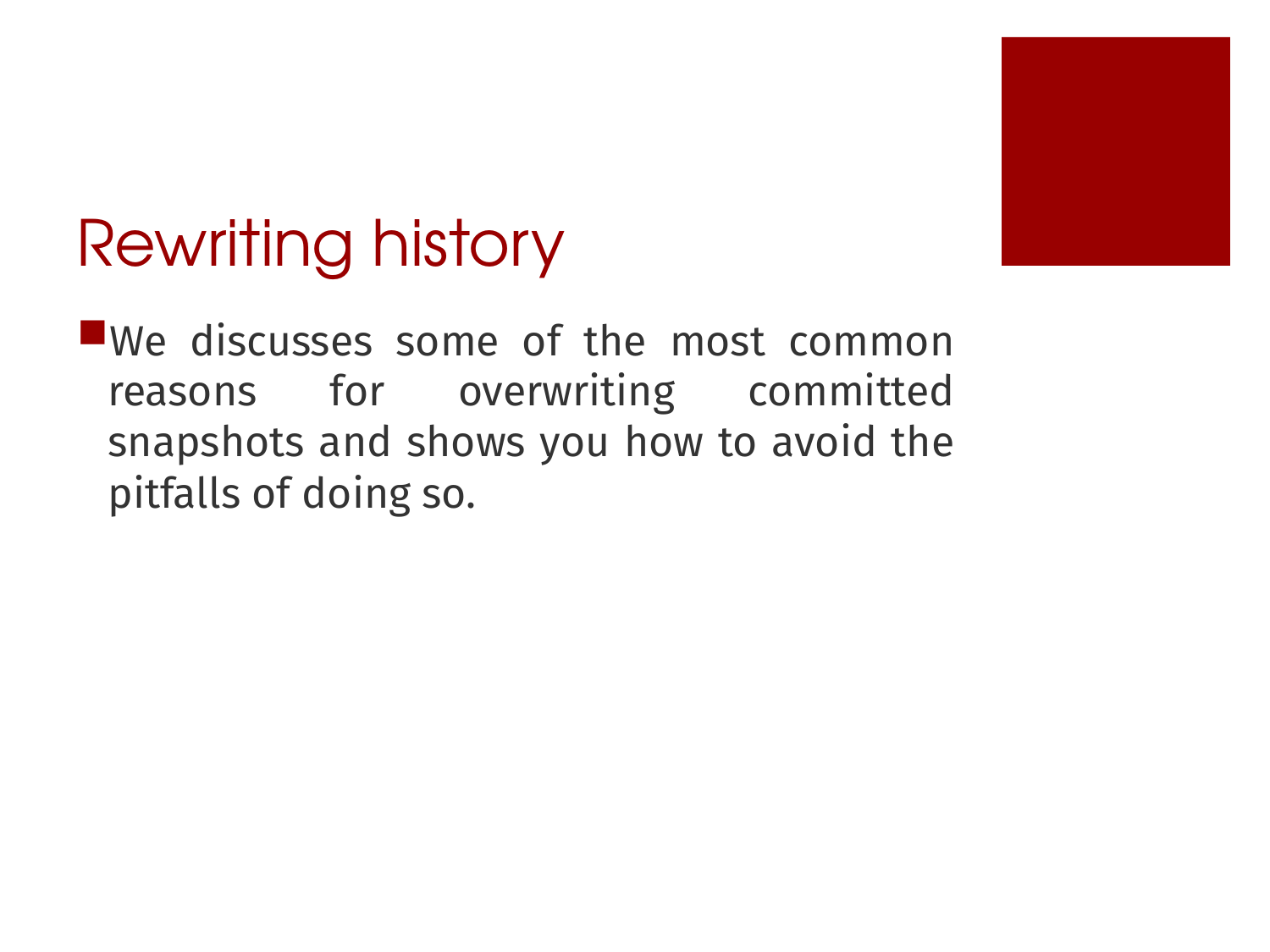

# Rewriting history
We discusses some of the most common reasons for overwriting committed snapshots and shows you how to avoid the pitfalls of doing so.